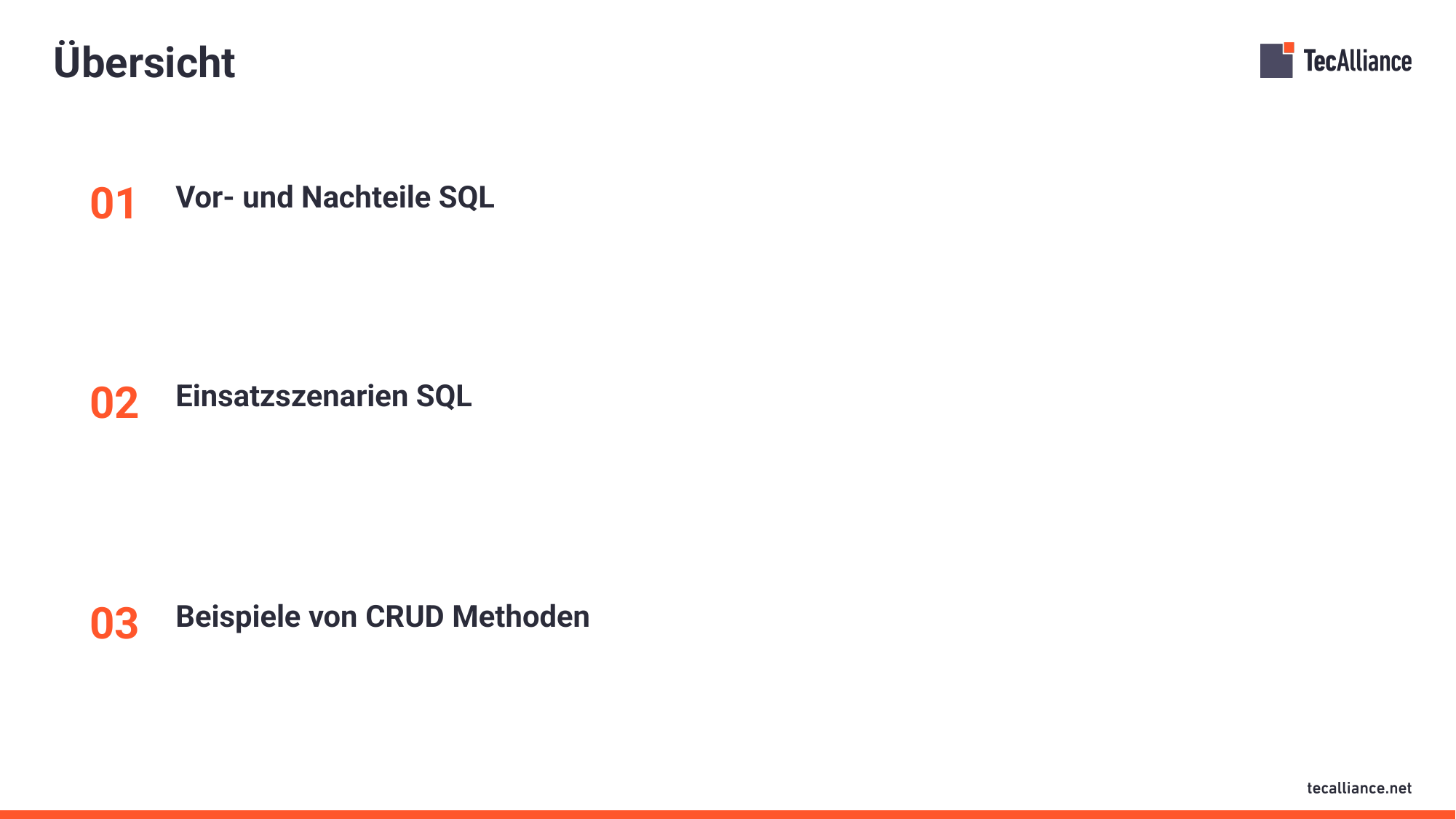

# Übersicht
Vor- und Nachteile SQL
01

Einsatzszenarien SQL
02

Beispiele von CRUD Methoden
03